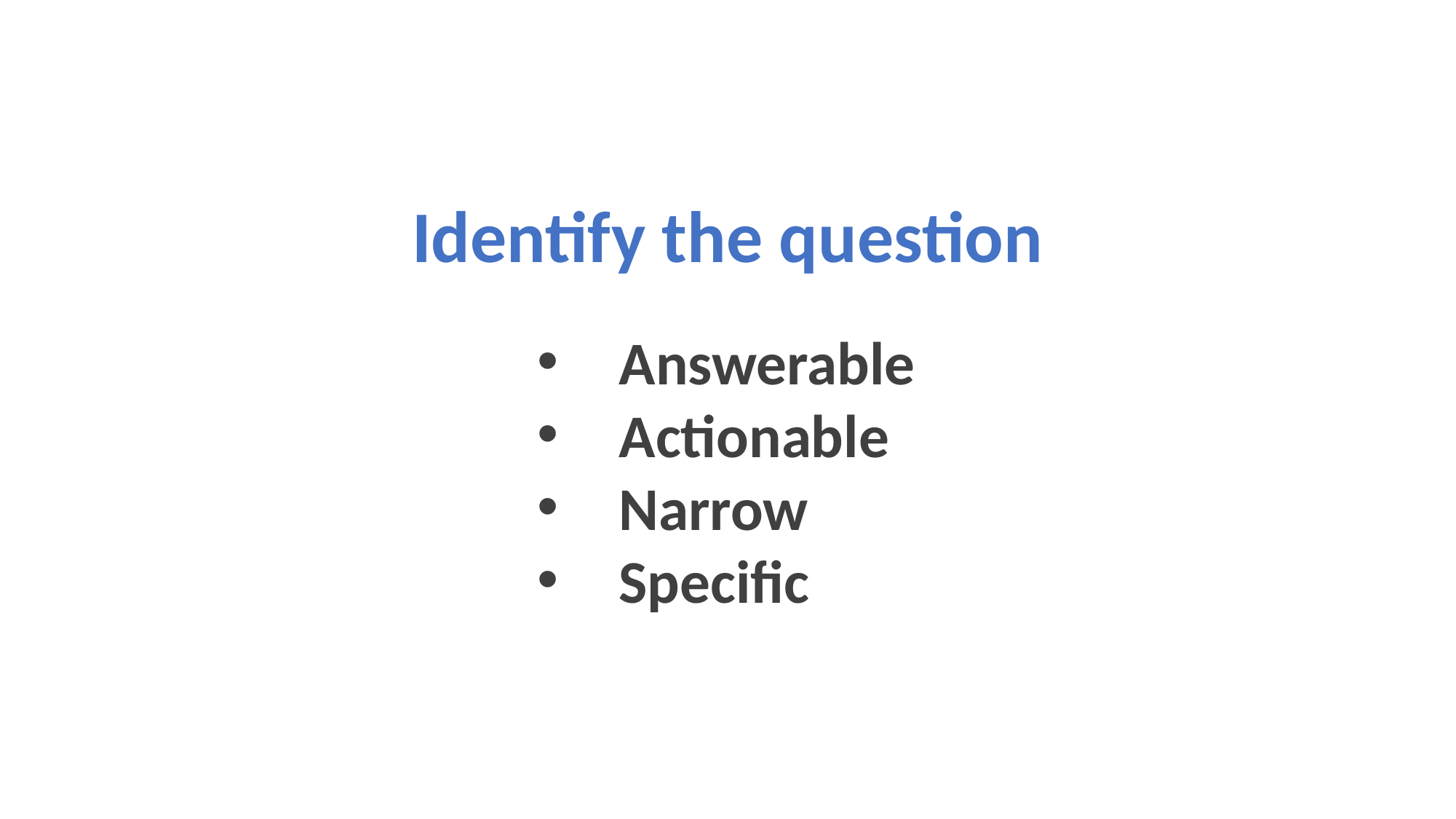

Identify the question
Answerable
Actionable
Narrow
Specific